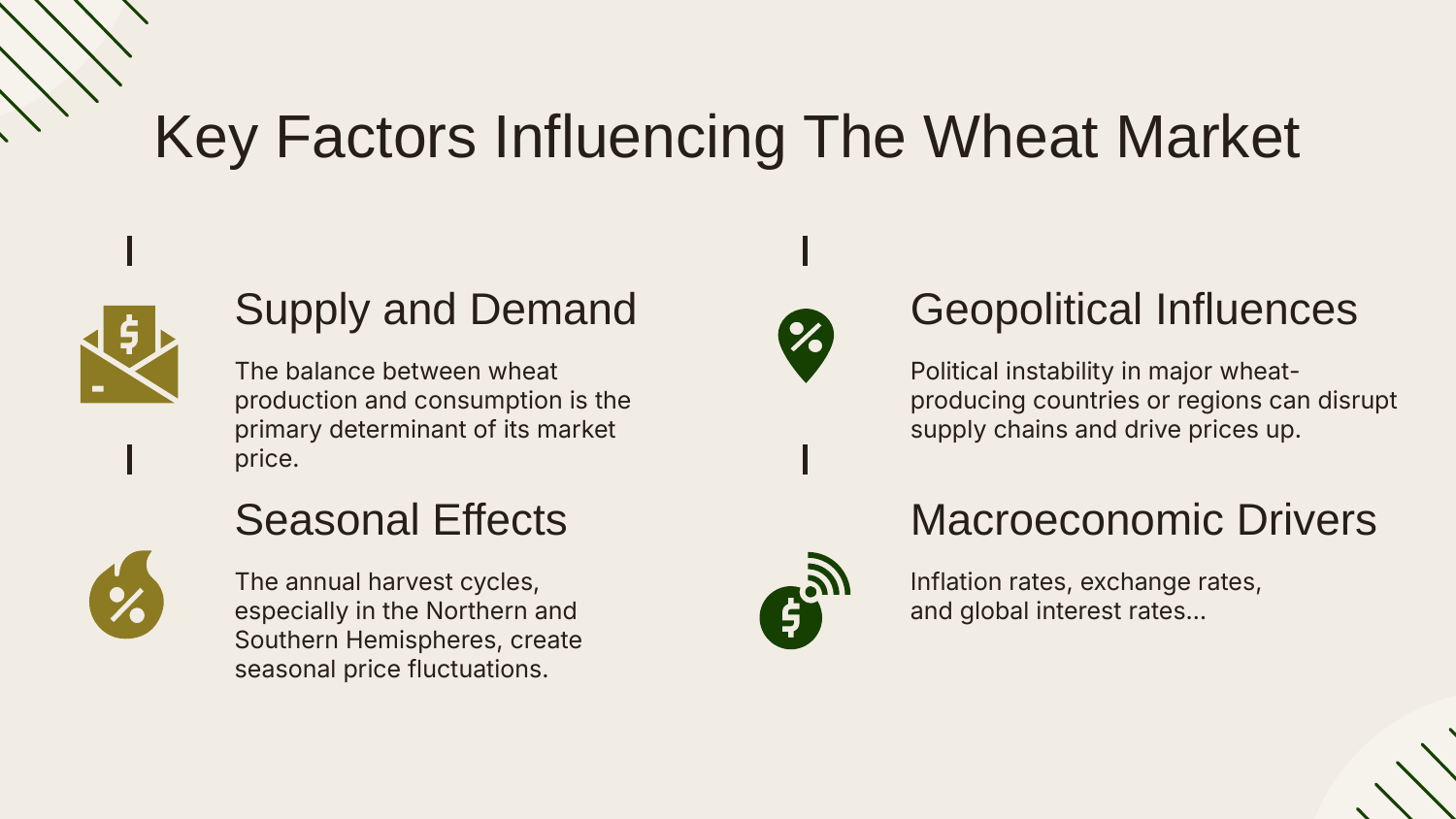

# Key Factors Influencing The Wheat Market
Supply and Demand
Geopolitical Influences

The balance between wheat production and consumption is the primary determinant of its market price.
Political instability in major wheat-producing countries or regions can disrupt supply chains and drive prices up.
Seasonal Effects
Macroeconomic Drivers

The annual harvest cycles, especially in the Northern and Southern Hemispheres, create seasonal price fluctuations.
Inflation rates, exchange rates, and global interest rates…